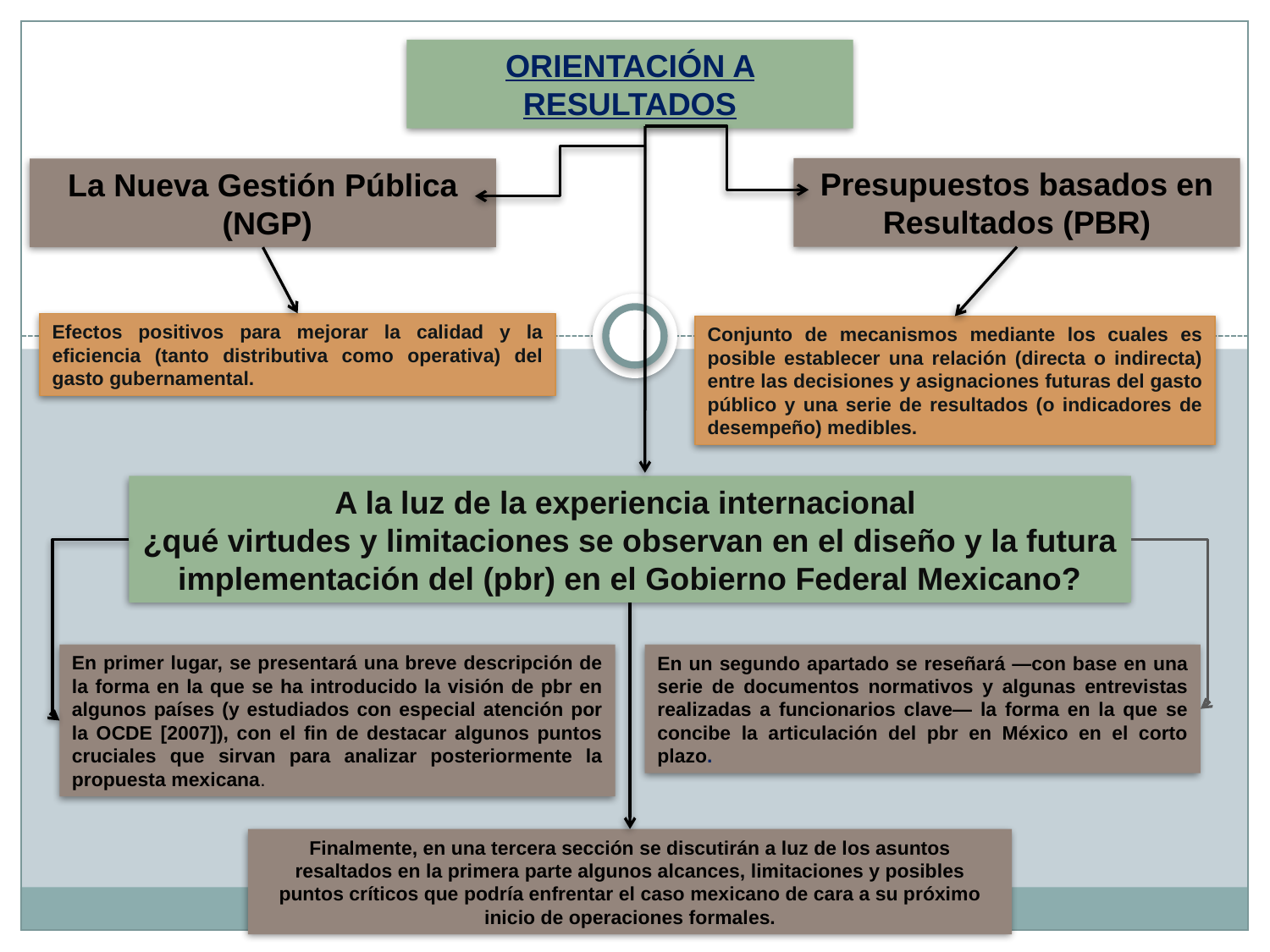

ORIENTACIÓN A RESULTADOS
Presupuestos basados en Resultados (PBR)
La Nueva Gestión Pública
 (NGP)
Efectos positivos para mejorar la calidad y la eficiencia (tanto distributiva como operativa) del gasto gubernamental.
Conjunto de mecanismos mediante los cuales es posible establecer una relación (directa o indirecta) entre las decisiones y asignaciones futuras del gasto público y una serie de resultados (o indicadores de desempeño) medibles.
A la luz de la experiencia internacional
¿qué virtudes y limitaciones se observan en el diseño y la futura implementación del (pbr) en el Gobierno Federal Mexicano?
En primer lugar, se presentará una breve descripción de la forma en la que se ha introducido la visión de pbr en algunos países (y estudiados con especial atención por la OCDE [2007]), con el fin de destacar algunos puntos cruciales que sirvan para analizar posteriormente la propuesta mexicana.
En un segundo apartado se reseñará —con base en una serie de documentos normativos y algunas entrevistas realizadas a funcionarios clave— la forma en la que se concibe la articulación del pbr en México en el corto plazo.
Finalmente, en una tercera sección se discutirán a luz de los asuntos resaltados en la primera parte algunos alcances, limitaciones y posibles puntos críticos que podría enfrentar el caso mexicano de cara a su próximo inicio de operaciones formales.